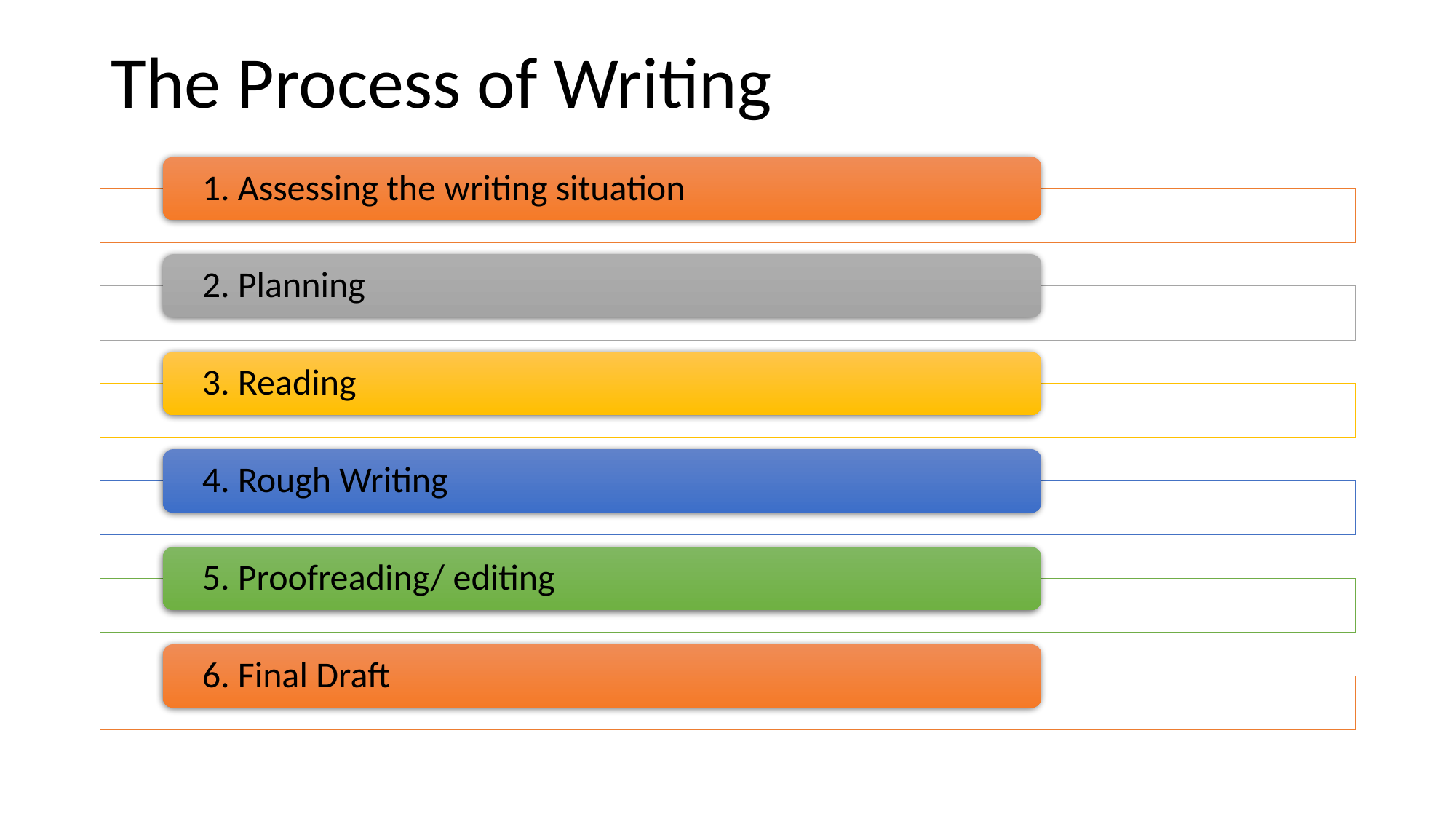

# The Process of Writing
1. Assessing the writing situation
2. Planning
3. Reading
4. Rough Writing
5. Proofreading/ editing
6. Final Draft